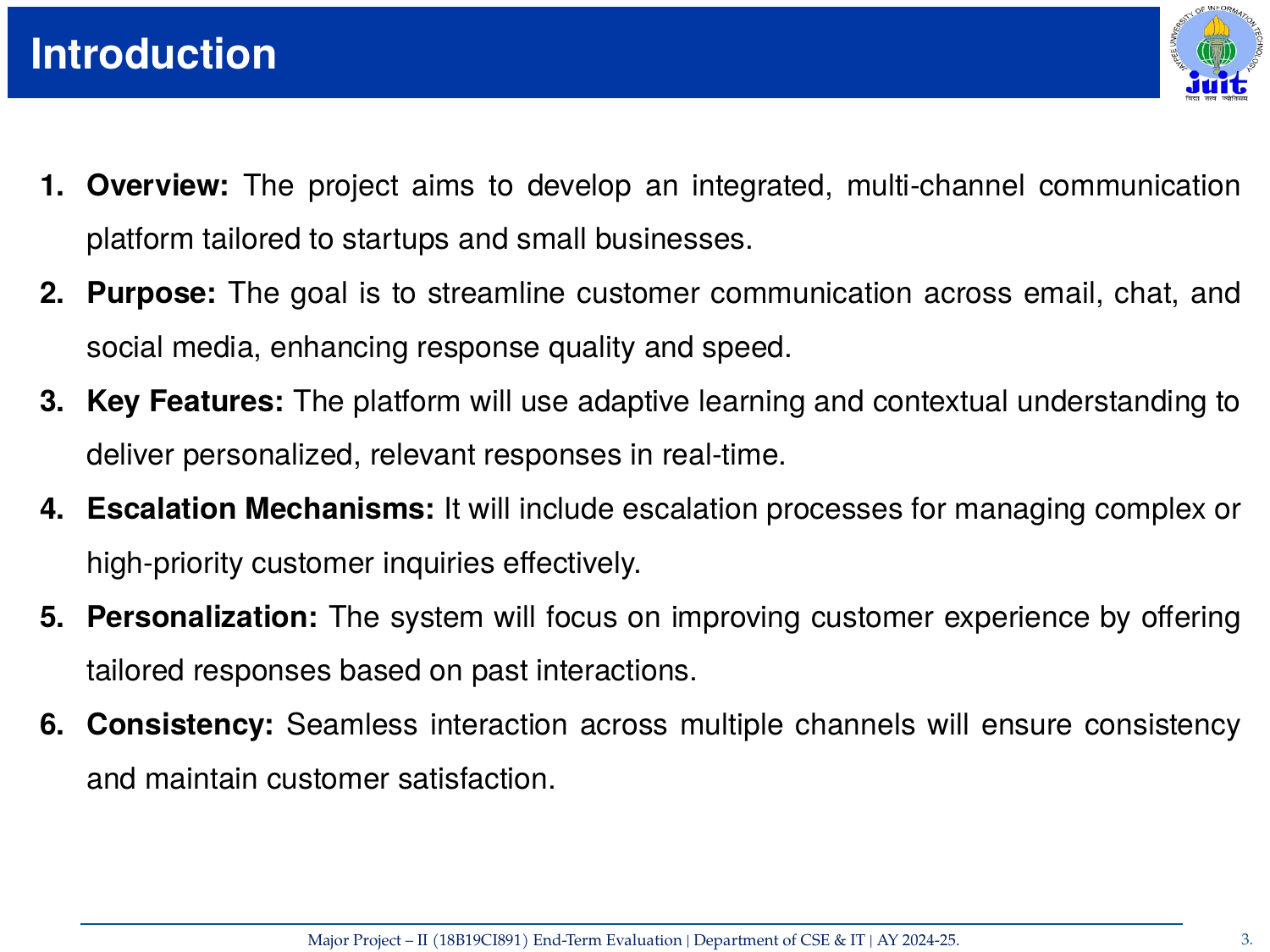

# Introduction

Overview: The project aims to develop an integrated, multi-channel communication platform tailored to startups and small businesses.
Purpose: The goal is to streamline customer communication across email, chat, and social media, enhancing response quality and speed.
Key Features: The platform will use adaptive learning and contextual understanding to deliver personalized, relevant responses in real-time.
Escalation Mechanisms: It will include escalation processes for managing complex or high-priority customer inquiries effectively.
Personalization: The system will focus on improving customer experience by offering tailored responses based on past interactions.
Consistency: Seamless interaction across multiple channels will ensure consistency and maintain customer satisfaction.